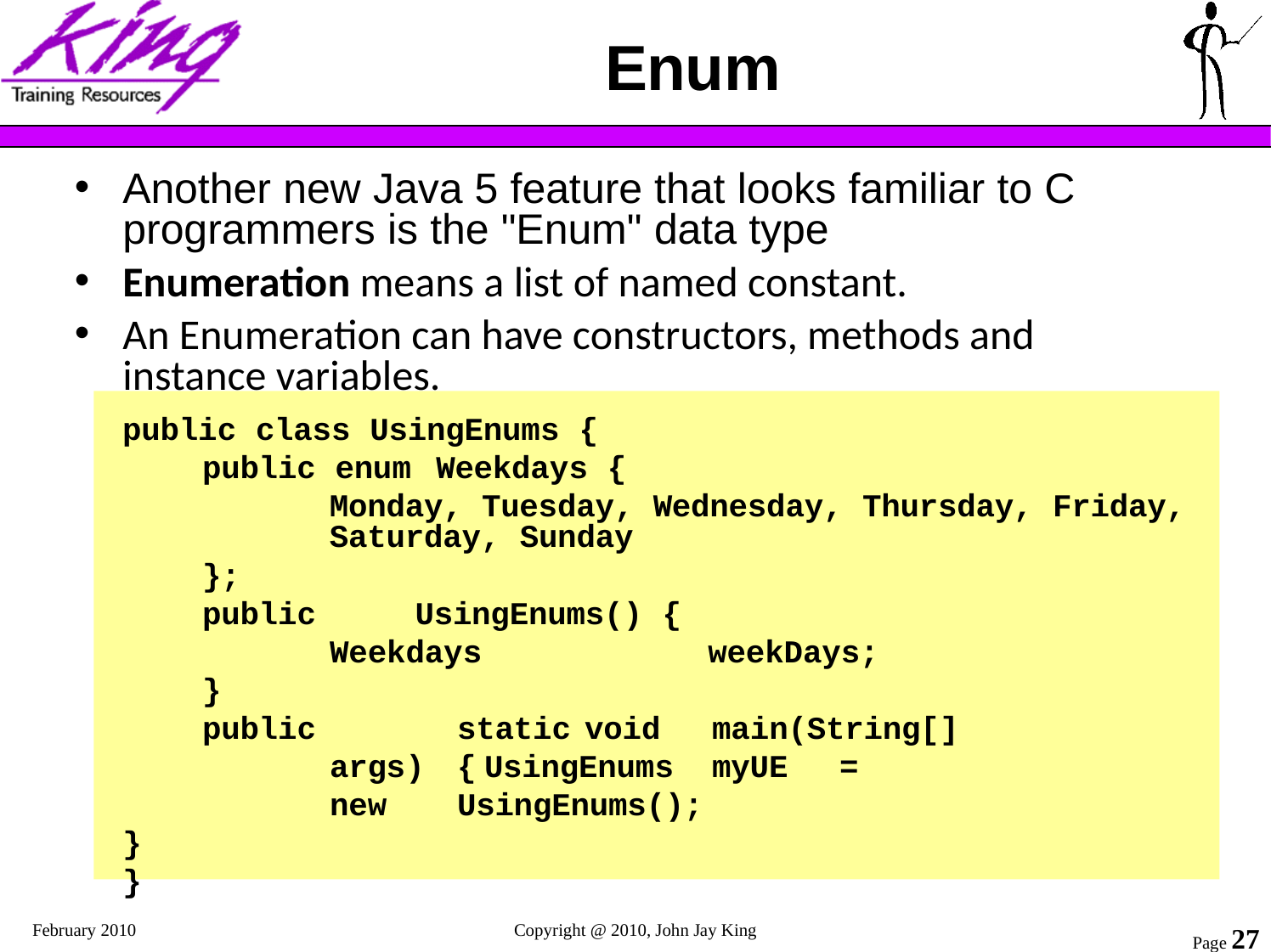

# Enum
Another new Java 5 feature that looks familiar to C programmers is the "Enum" data type
Enumeration means a list of named constant.
An Enumeration can have constructors, methods and instance variables.

public	class	UsingEnums	{
public
enum	Weekdays	{
Monday,	Tuesday,	Wednesday,	Thursday, Saturday,	Sunday
Friday,
};
public	UsingEnums()	{
Weekdays	weekDays;
}
public		static	void	main(String[]	args)	{ UsingEnums	myUE	=	new	UsingEnums();
}
}
February 2010
Copyright @ 2010, John Jay King
Page 27